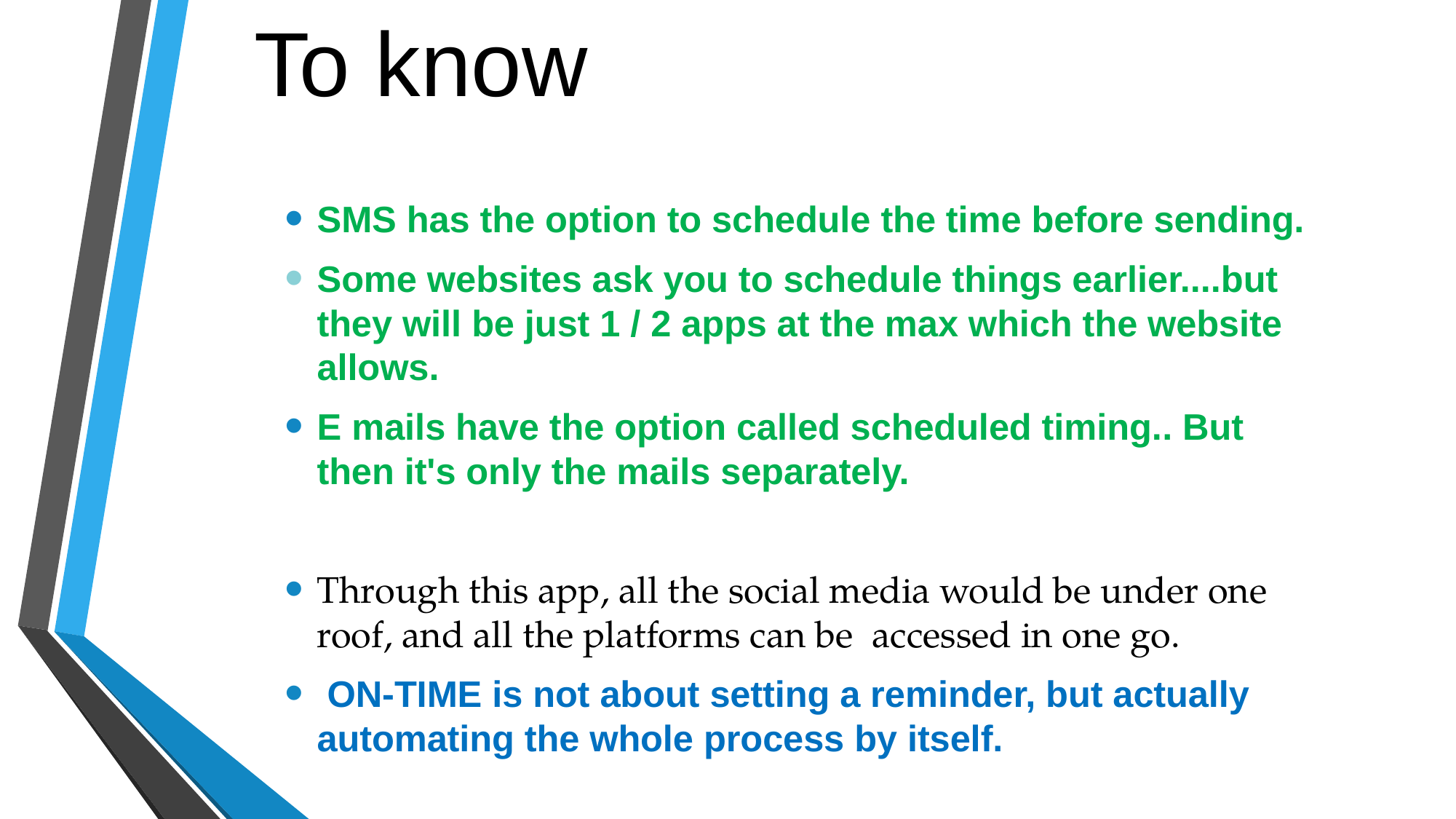

# To know
SMS has the option to schedule the time before sending.
Some websites ask you to schedule things earlier....but they will be just 1 / 2 apps at the max which the website allows.
E mails have the option called scheduled timing.. But then it's only the mails separately.

Through this app, all the social media would be under one roof, and all the platforms can be  accessed in one go.
 ON-TIME is not about setting a reminder, but actually automating the whole process by itself.